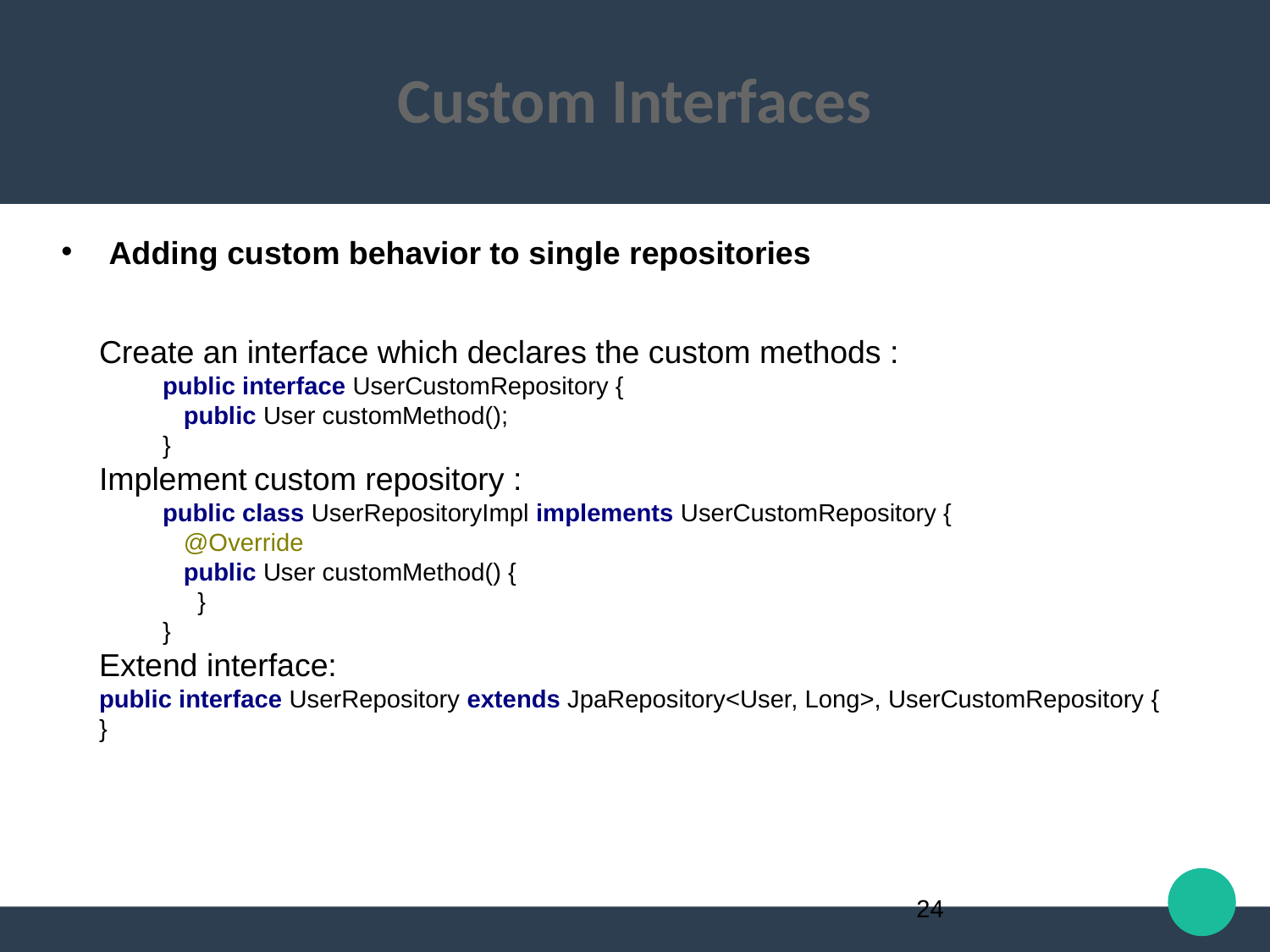

Custom Interfaces
Adding custom behavior to single repositories

Create an interface which declares the custom methods :
public interface UserCustomRepository {
   public User customMethod();
}
Implement custom repository :
public class UserRepositoryImpl implements UserCustomRepository {
   @Override
   public User customMethod() {
     }
}
Extend interface:
public interface UserRepository extends JpaRepository<User, Long>, UserCustomRepository {
}

24